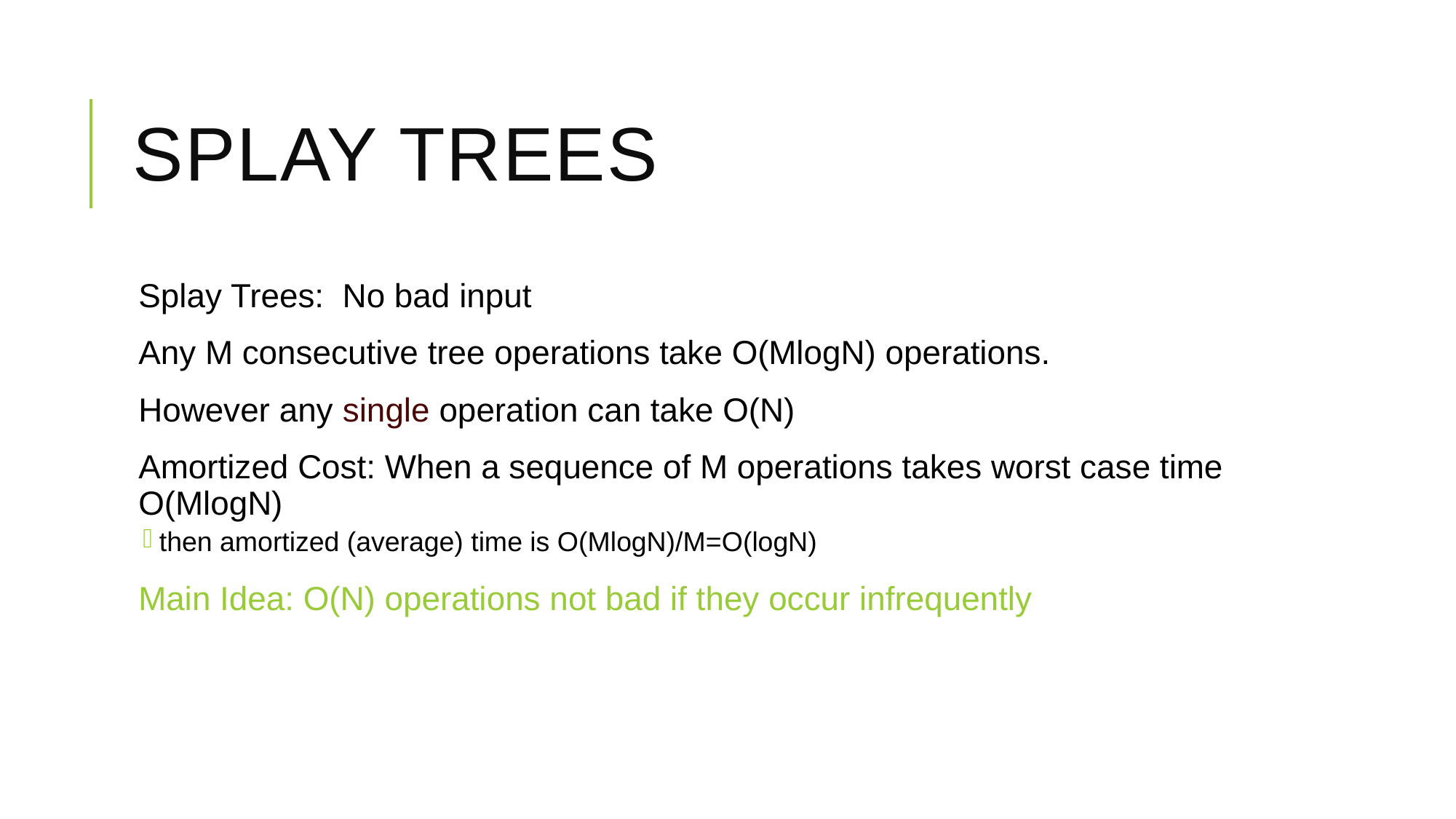

# Splay Trees
Splay Trees:  No bad input
Any M consecutive tree operations take O(MlogN) operations.
However any single operation can take O(N)
Amortized Cost: When a sequence of M operations takes worst case time O(MlogN)
then amortized (average) time is O(MlogN)/M=O(logN)
Main Idea: O(N) operations not bad if they occur infrequently